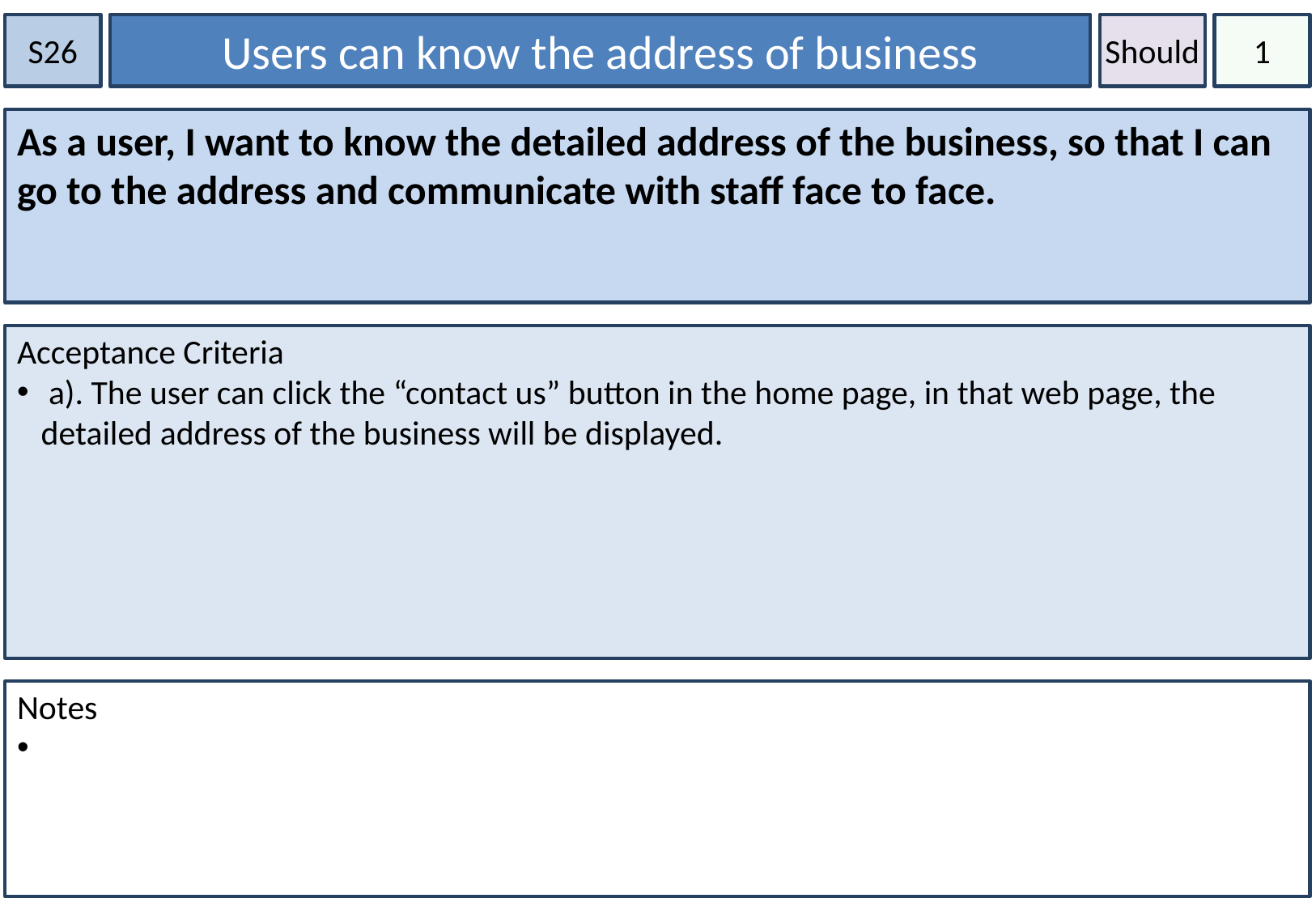

S26
Users can know the address of business
Should
1
As a user, I want to know the detailed address of the business, so that I can go to the address and communicate with staff face to face.
Acceptance Criteria
 a). The user can click the “contact us” button in the home page, in that web page, the detailed address of the business will be displayed.

Notes